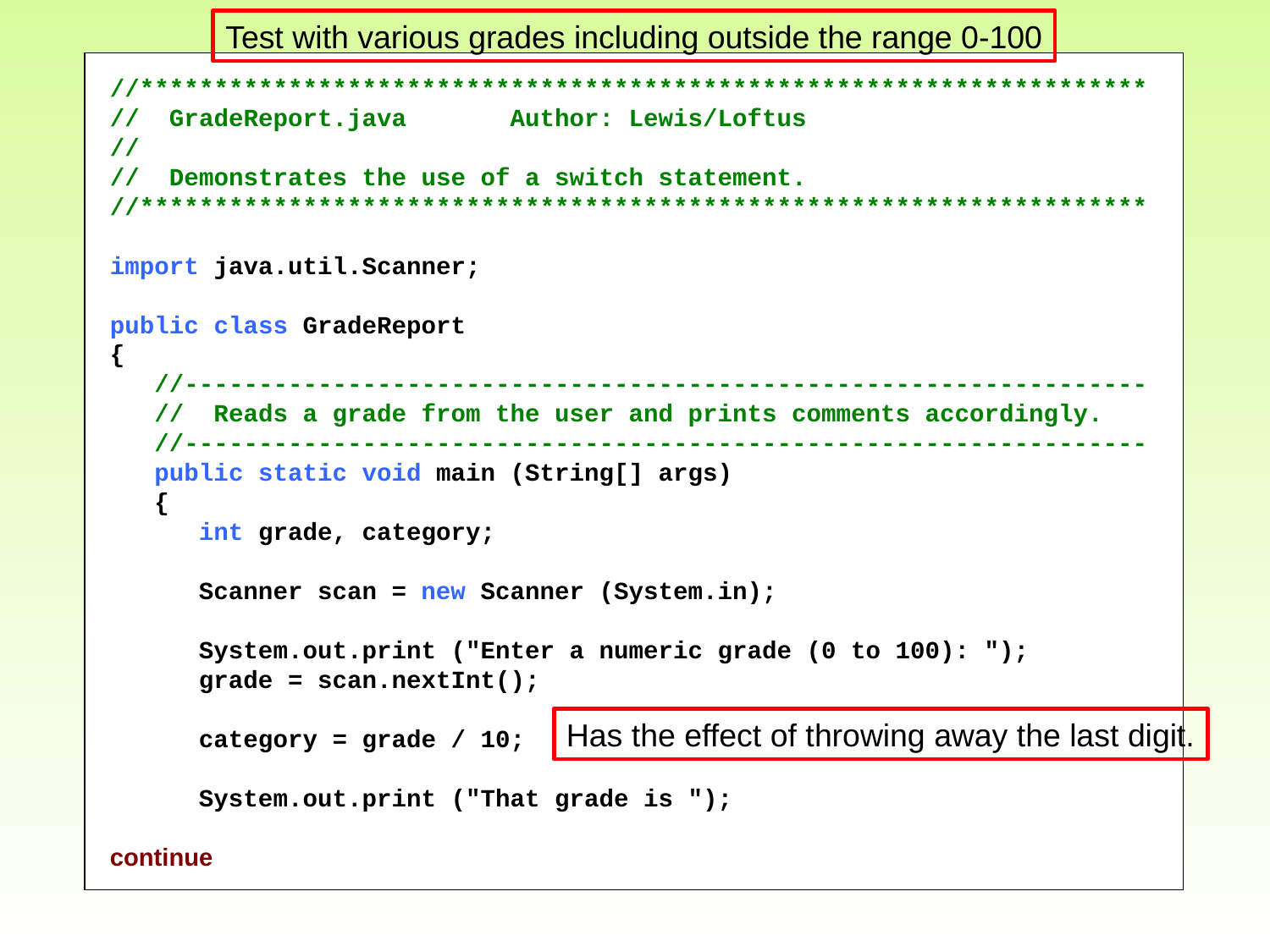

Test with various grades including outside the range 0-100
//********************************************************************
//  GradeReport.java       Author: Lewis/Loftus
//
//  Demonstrates the use of a switch statement.
//********************************************************************

import java.util.Scanner;

public class GradeReport
{
   //-----------------------------------------------------------------
   //  Reads a grade from the user and prints comments accordingly.
   //-----------------------------------------------------------------
   public static void main (String[] args)
   {
      int grade, category;

      Scanner scan = new Scanner (System.in);

      System.out.print ("Enter a numeric grade (0 to 100): ");
      grade = scan.nextInt();

      category = grade / 10;

      System.out.print ("That grade is ");

continue
Has the effect of throwing away the last digit.